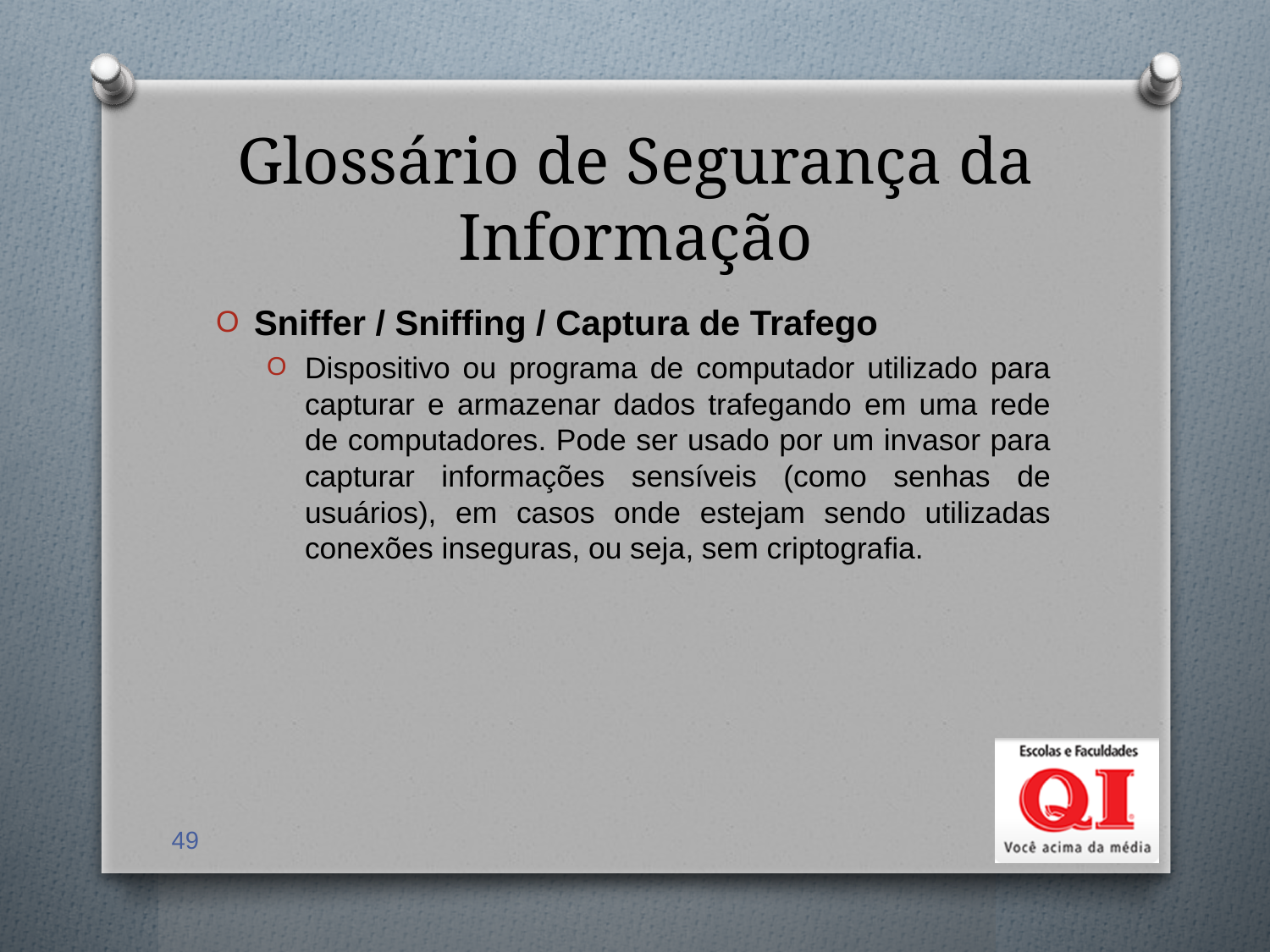

# Glossário de Segurança da Informação
Sniffer / Sniffing / Captura de Trafego
Dispositivo ou programa de computador utilizado para capturar e armazenar dados trafegando em uma rede de computadores. Pode ser usado por um invasor para capturar informações sensíveis (como senhas de usuários), em casos onde estejam sendo utilizadas conexões inseguras, ou seja, sem criptografia.
49